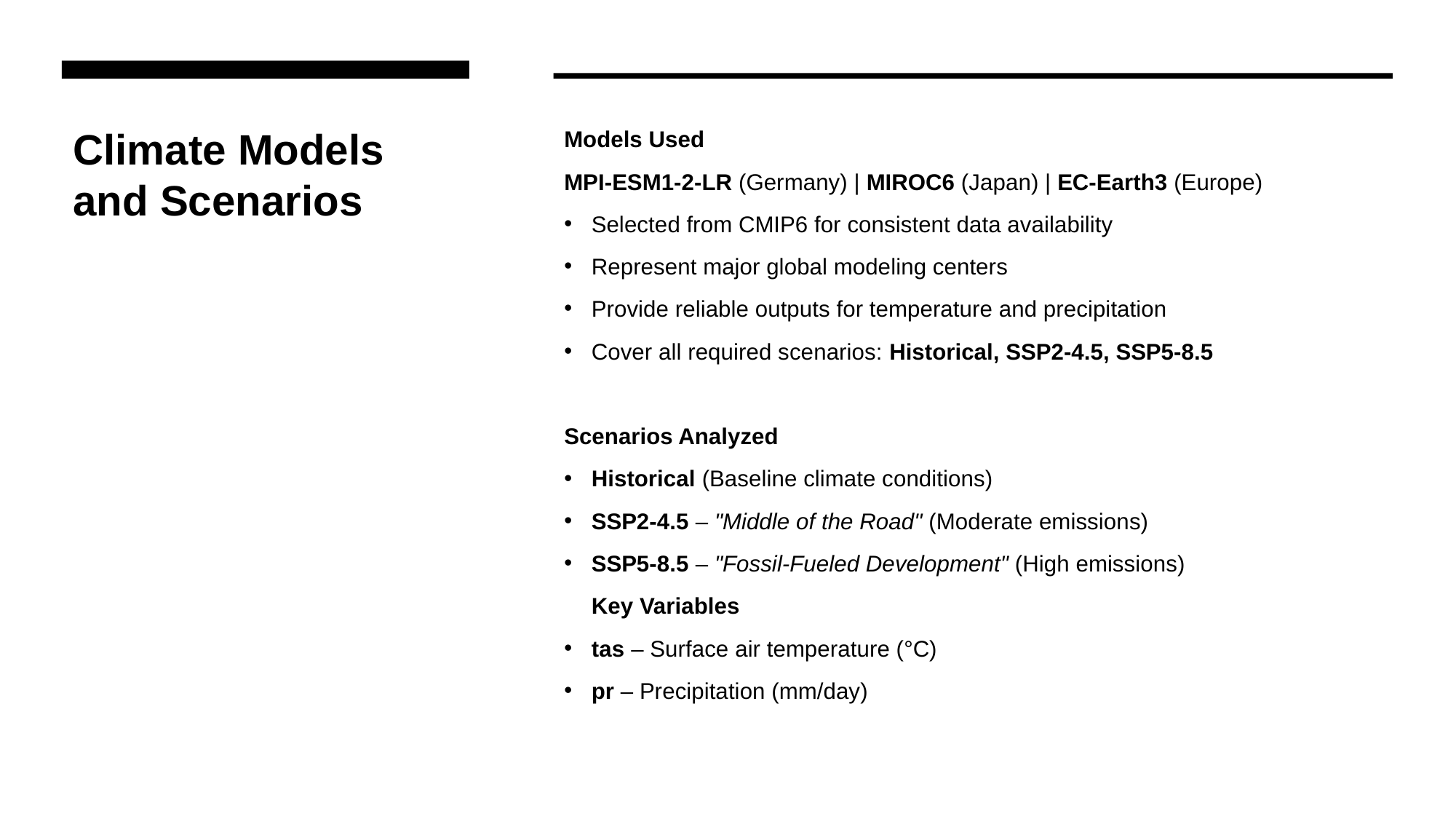

# Climate Models and Scenarios

Models Used
MPI-ESM1-2-LR (Germany) | MIROC6 (Japan) | EC-Earth3 (Europe)
Selected from CMIP6 for consistent data availability
Represent major global modeling centers
Provide reliable outputs for temperature and precipitation
Cover all required scenarios: Historical, SSP2-4.5, SSP5-8.5

Scenarios Analyzed
Historical (Baseline climate conditions)
SSP2-4.5 – "Middle of the Road" (Moderate emissions)
SSP5-8.5 – "Fossil-Fueled Development" (High emissions)
Key Variables
tas – Surface air temperature (°C)
pr – Precipitation (mm/day)